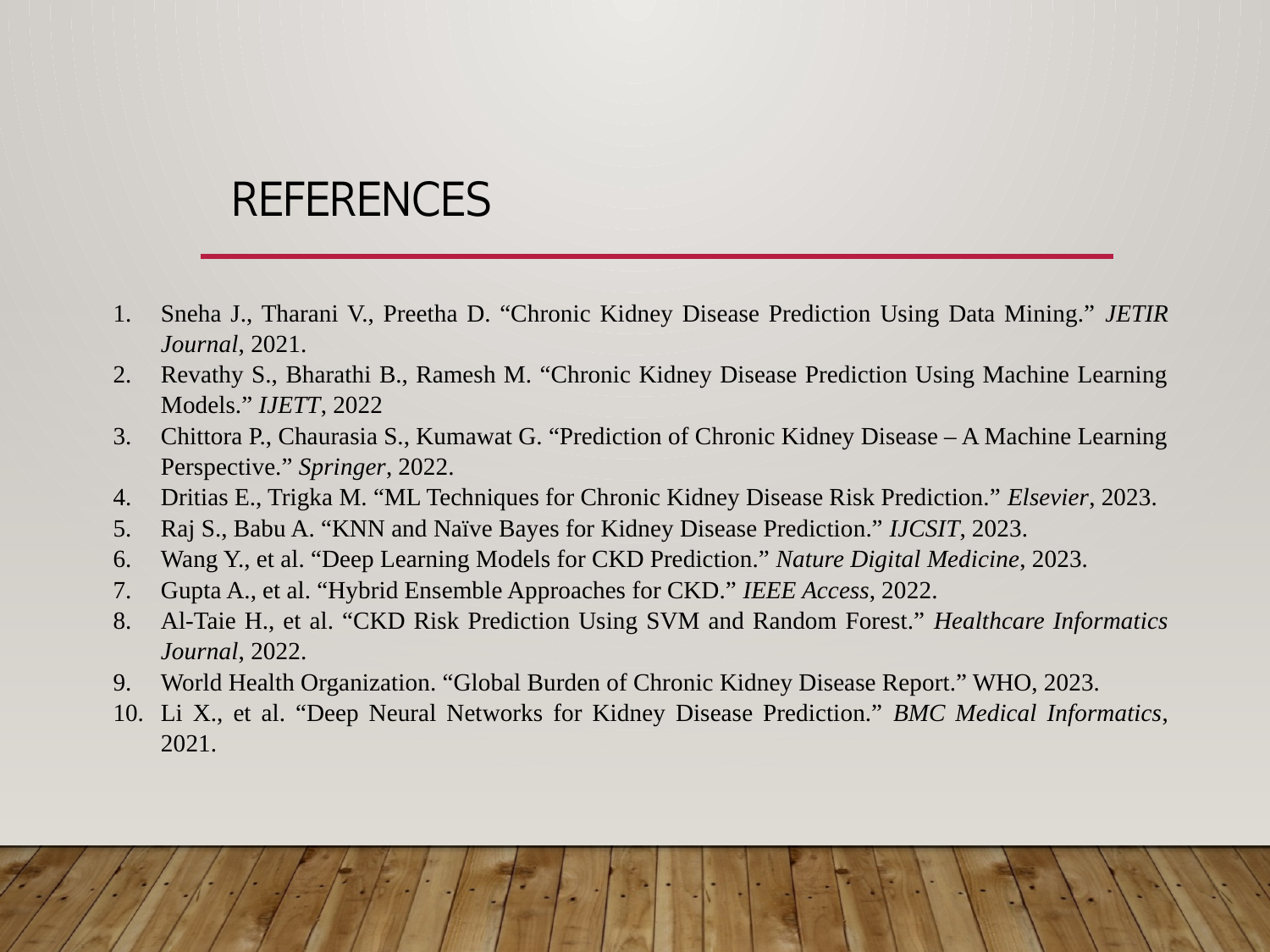

# REFERENCES

Sneha J., Tharani V., Preetha D. “Chronic Kidney Disease Prediction Using Data Mining.” JETIR Journal, 2021.
Revathy S., Bharathi B., Ramesh M. “Chronic Kidney Disease Prediction Using Machine Learning Models.” IJETT, 2022
Chittora P., Chaurasia S., Kumawat G. “Prediction of Chronic Kidney Disease – A Machine Learning Perspective.” Springer, 2022.
Dritias E., Trigka M. “ML Techniques for Chronic Kidney Disease Risk Prediction.” Elsevier, 2023.
Raj S., Babu A. “KNN and Naïve Bayes for Kidney Disease Prediction.” IJCSIT, 2023.
Wang Y., et al. “Deep Learning Models for CKD Prediction.” Nature Digital Medicine, 2023.
Gupta A., et al. “Hybrid Ensemble Approaches for CKD.” IEEE Access, 2022.
Al-Taie H., et al. “CKD Risk Prediction Using SVM and Random Forest.” Healthcare Informatics Journal, 2022.
World Health Organization. “Global Burden of Chronic Kidney Disease Report.” WHO, 2023.
Li X., et al. “Deep Neural Networks for Kidney Disease Prediction.” BMC Medical Informatics, 2021.